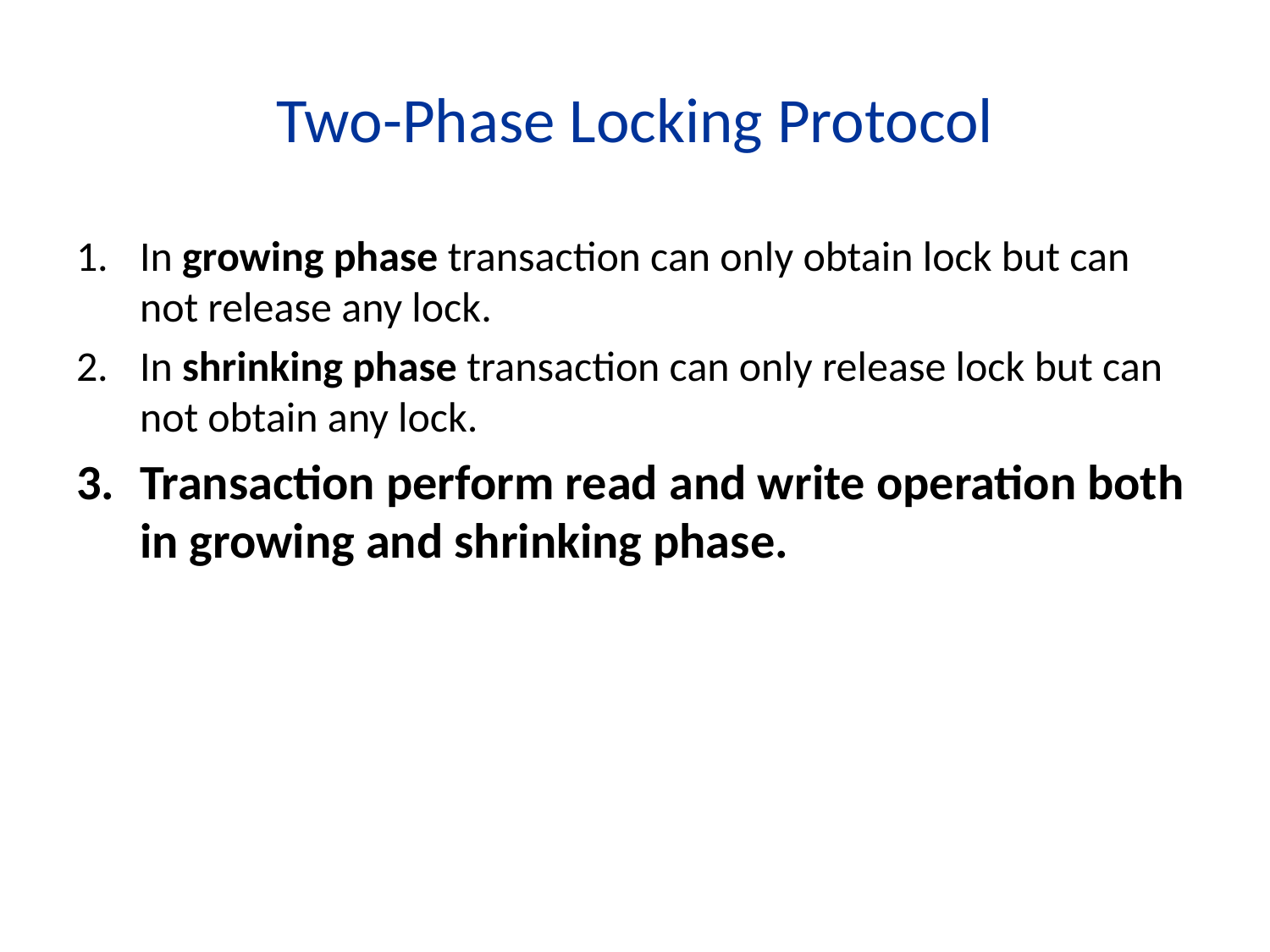

# Two-Phase Locking Protocol
In growing phase transaction can only obtain lock but can not release any lock.
In shrinking phase transaction can only release lock but can not obtain any lock.
Transaction perform read and write operation both in growing and shrinking phase.